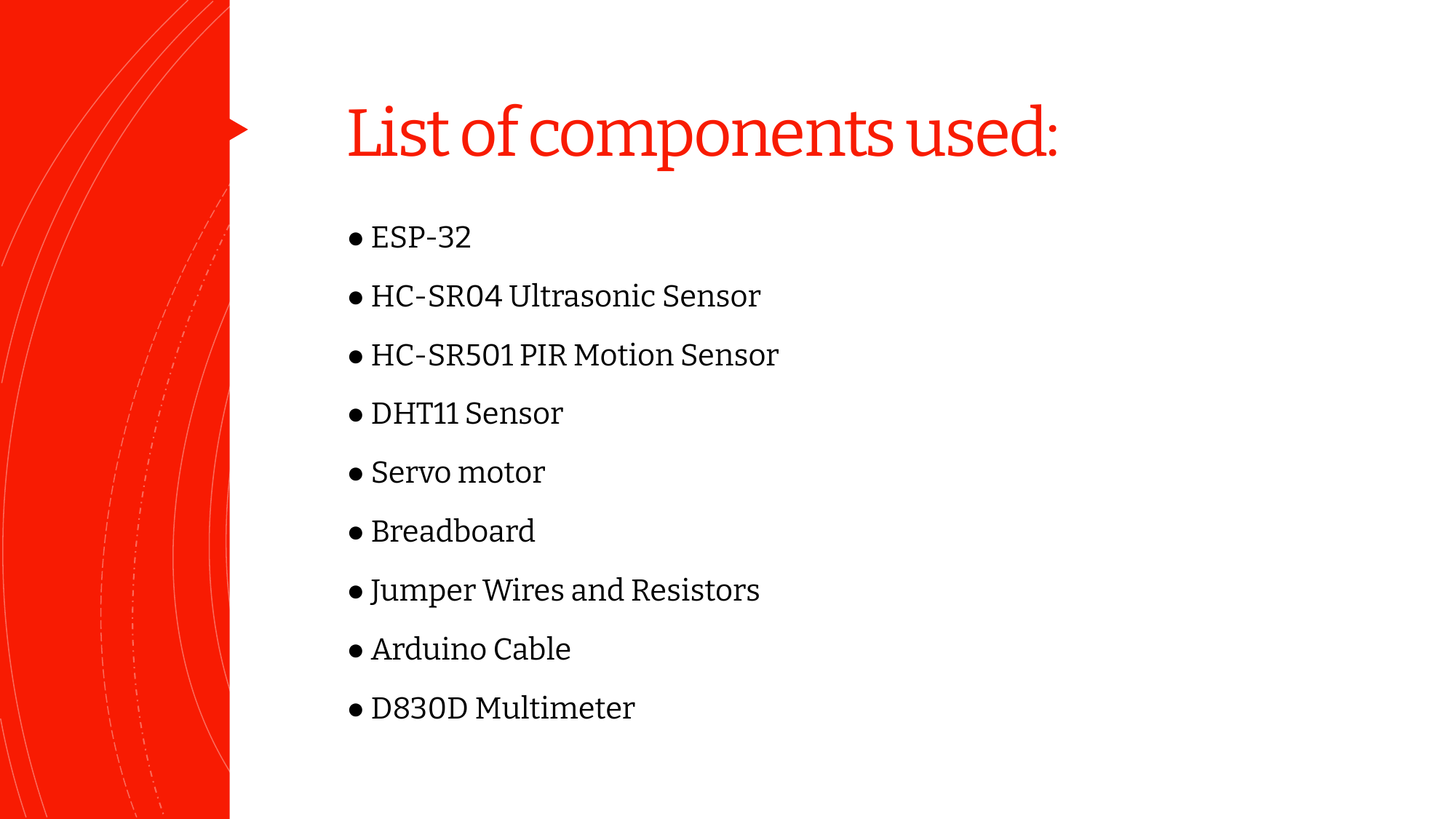

# List of components used:

● ESP-32
● HC-SR04 Ultrasonic Sensor
● HC-SR501 PIR Motion Sensor
● DHT11 Sensor
● Servo motor
● Breadboard
● Jumper Wires and Resistors
● Arduino Cable
● D830D Multimeter